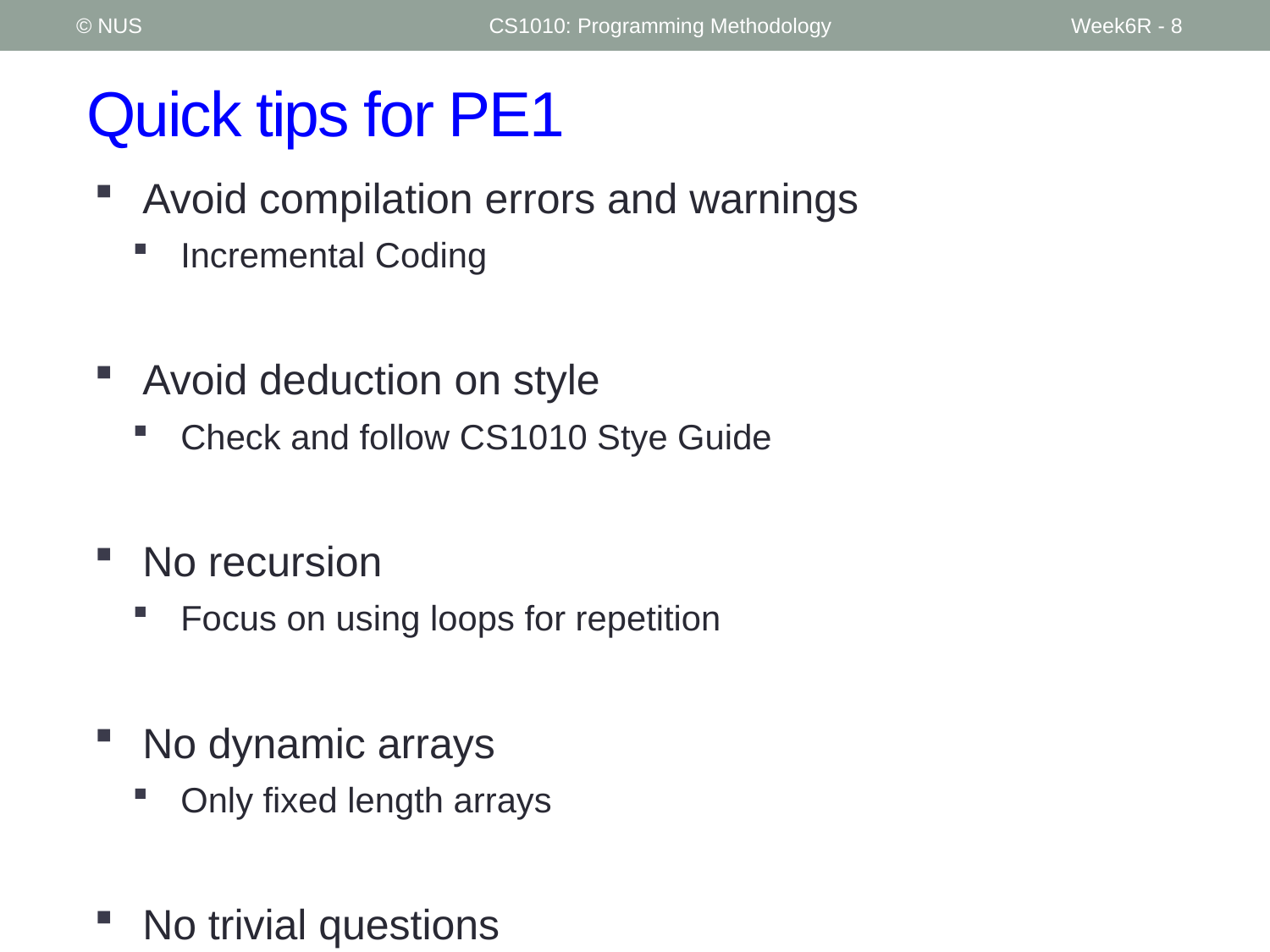

© NUS
CS1010: Programming Methodology
Week6R - 8
# Quick tips for PE1
Avoid compilation errors and warnings
Incremental Coding

Avoid deduction on style
Check and follow CS1010 Stye Guide

No recursion
Focus on using loops for repetition

No dynamic arrays
Only fixed length arrays

No trivial questions